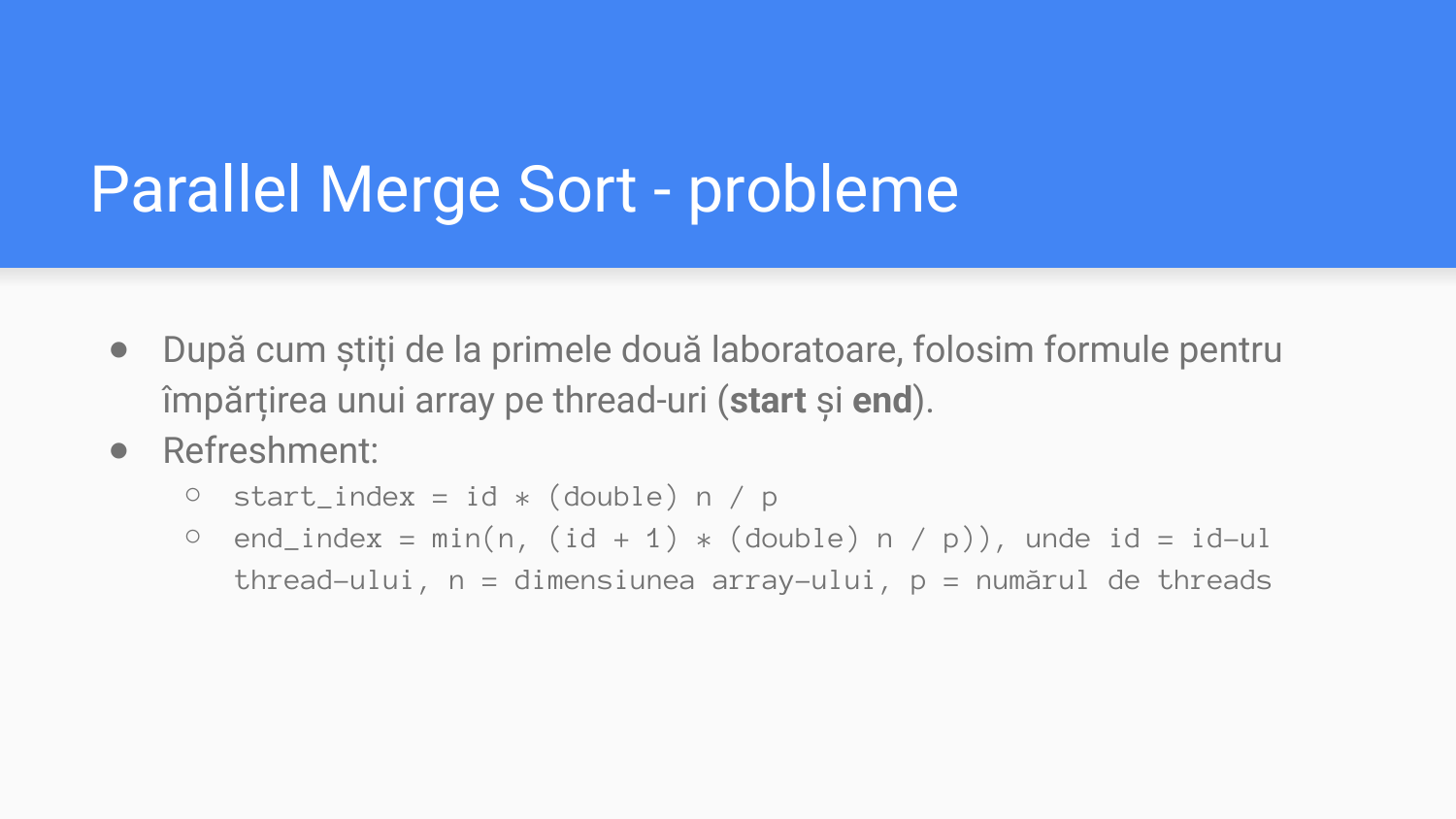

# Parallel Merge Sort - probleme
După cum știți de la primele două laboratoare, folosim formule pentru împărțirea unui array pe thread-uri (start și end).
Refreshment:
start_index = id * (double) n / p
end_index = min(n, (id + 1) * (double) n / p)), unde id = id-ul thread-ului, n = dimensiunea array-ului, p = numărul de threads